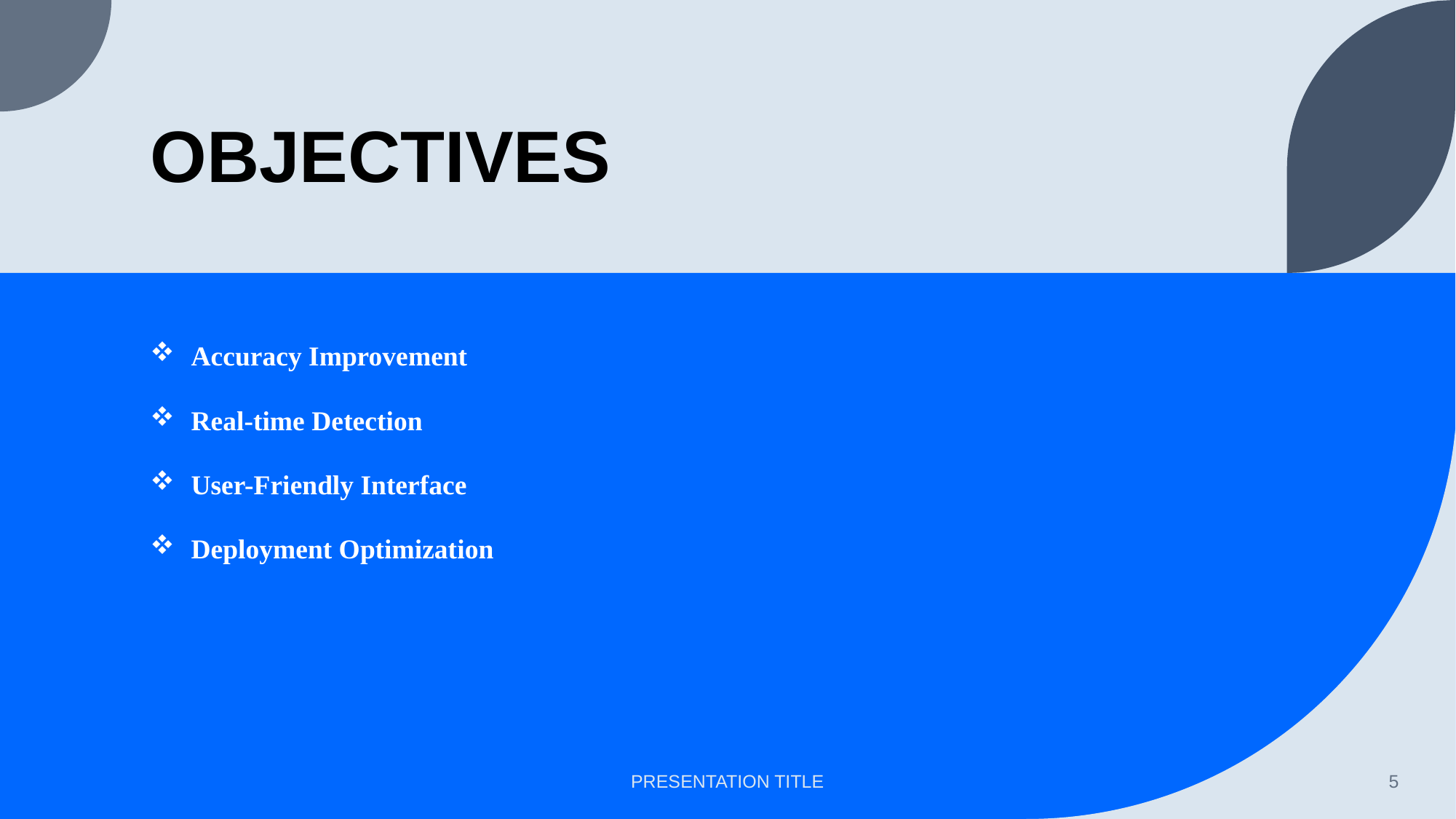

# OBJECTIVES
Accuracy Improvement
Real-time Detection
User-Friendly Interface
Deployment Optimization
PRESENTATION TITLE
5